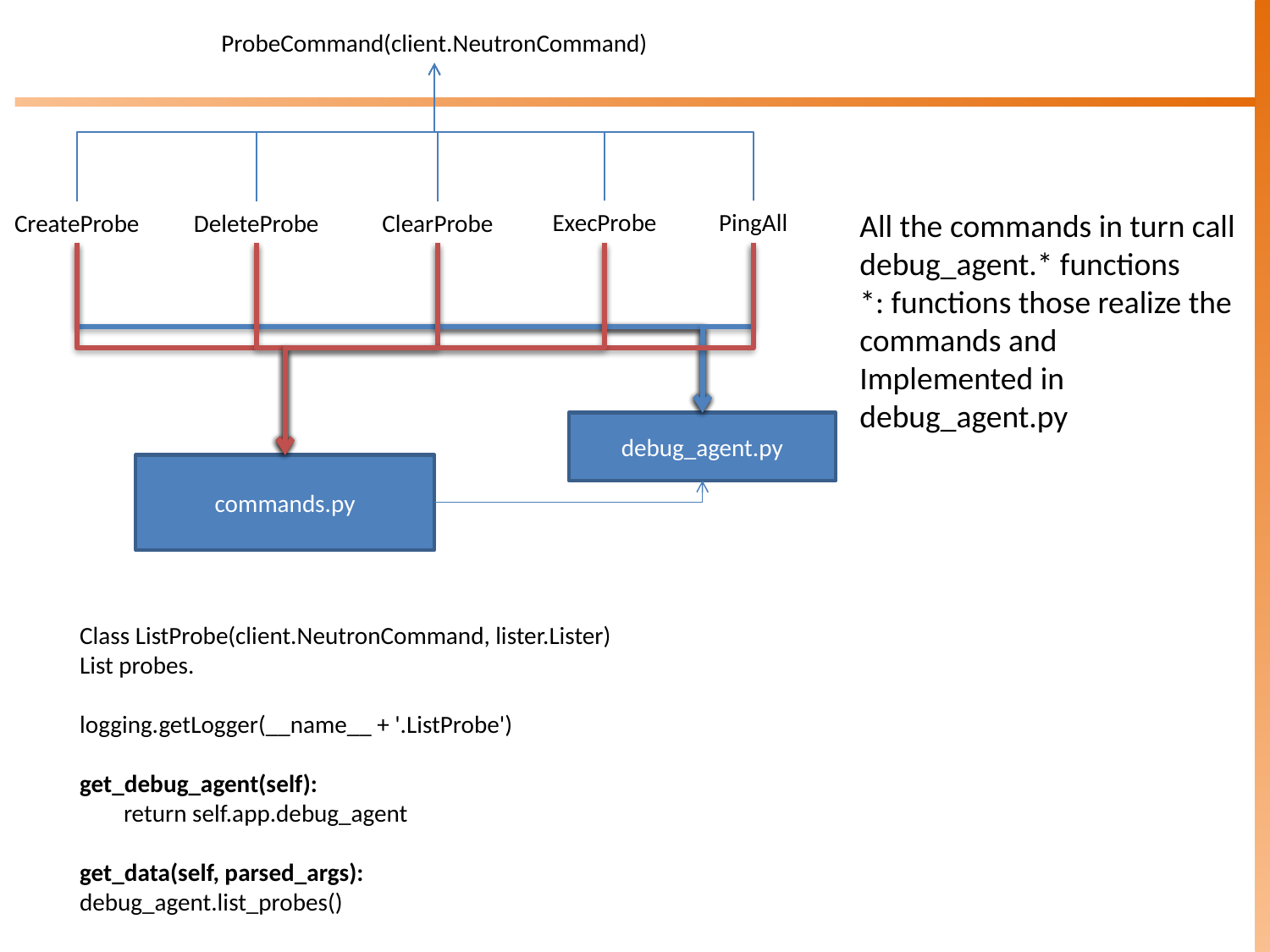

ProbeCommand(client.NeutronCommand)
All the commands in turn call debug_agent.* functions
*: functions those realize the commands and
Implemented in debug_agent.py
PingAll
ExecProbe
CreateProbe
DeleteProbe
ClearProbe
debug_agent.py
commands.py
Class ListProbe(client.NeutronCommand, lister.Lister)
List probes.

logging.getLogger(__name__ + '.ListProbe')

get_debug_agent(self):
        return self.app.debug_agent

get_data(self, parsed_args):
debug_agent.list_probes()